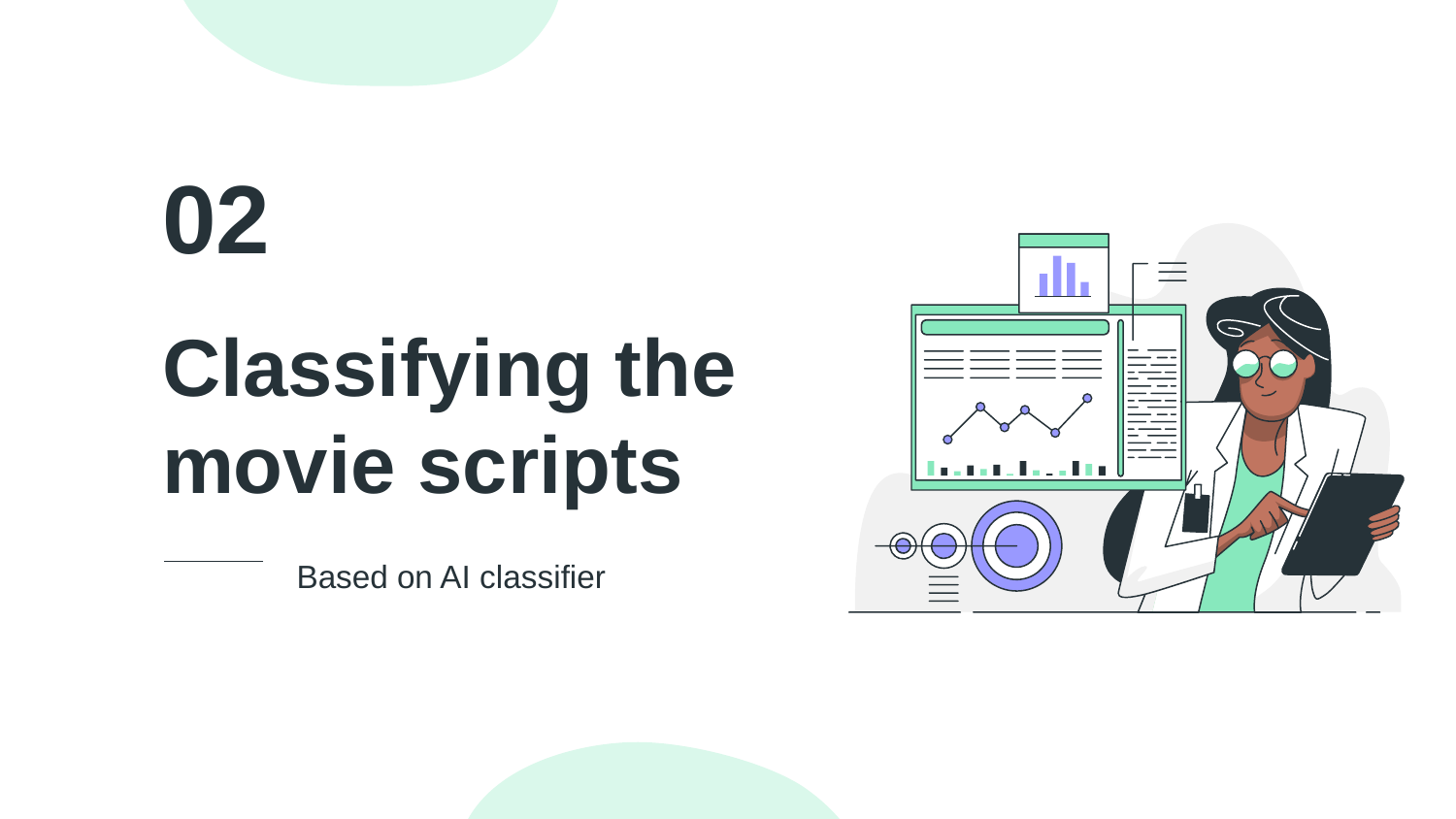

02

# Classifying the movie scripts
Based on AI classifier